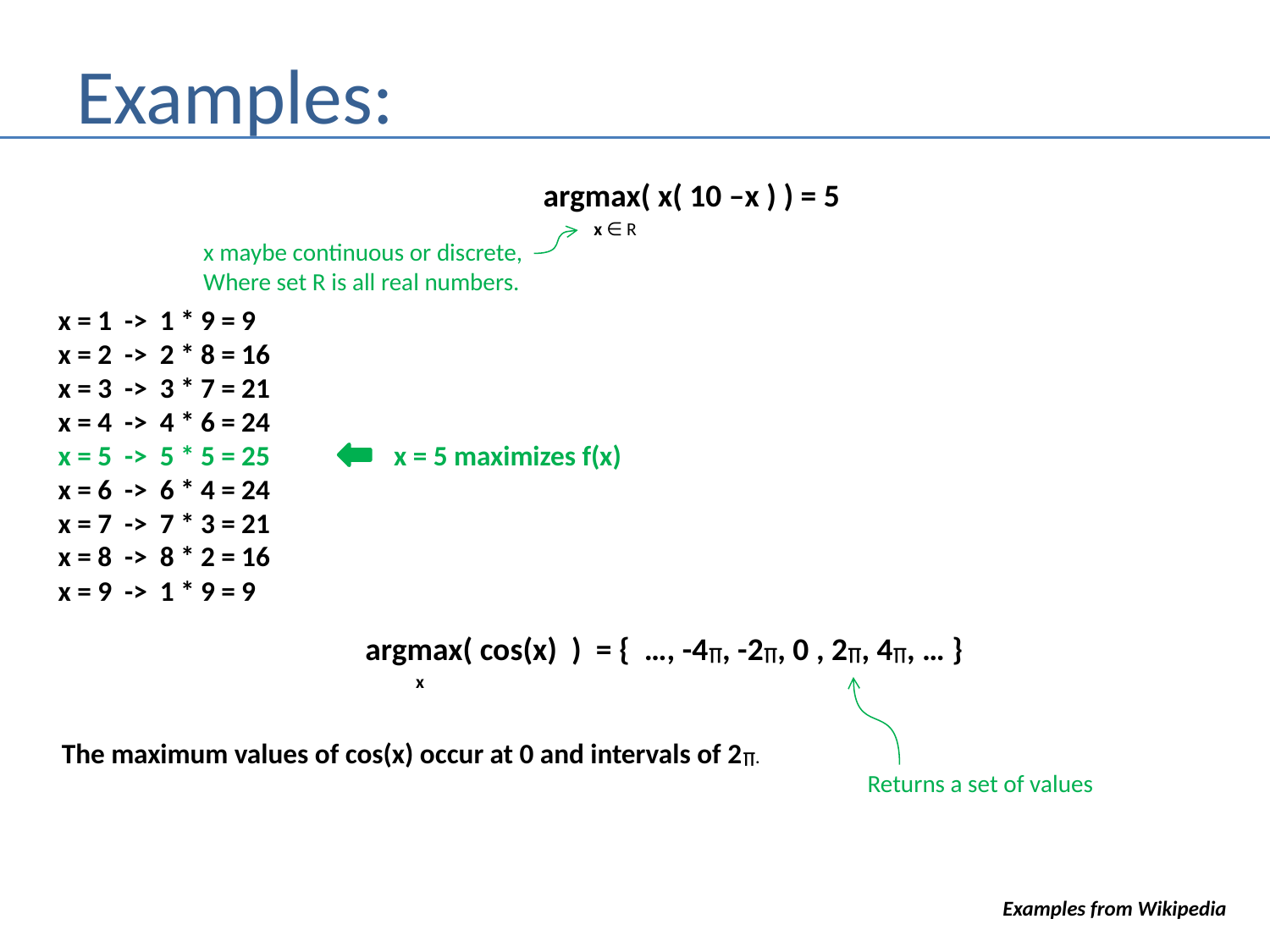

# Examples:
argmax( x( 10 –x ) ) = 5
       x ∈ R
x maybe continuous or discrete,
Where set R is all real numbers.
x = 1  ->  1 * 9 = 9
x = 2  ->  2 * 8 = 16
x = 3  ->  3 * 7 = 21
x = 4  ->  4 * 6 = 24
x = 5  ->  5 * 5 = 25
x = 6  ->  6 * 4 = 24
x = 7  ->  7 * 3 = 21
x = 8  ->  8 * 2 = 16
x = 9  ->  1 * 9 = 9
x = 5 maximizes f(x)

argmax( cos(x)  )  = {  …, -4∏, -2∏, 0 , 2∏, 4∏, … }
       x
The maximum values of cos(x) occur at 0 and intervals of 2∏.
Returns a set of values
Examples from Wikipedia